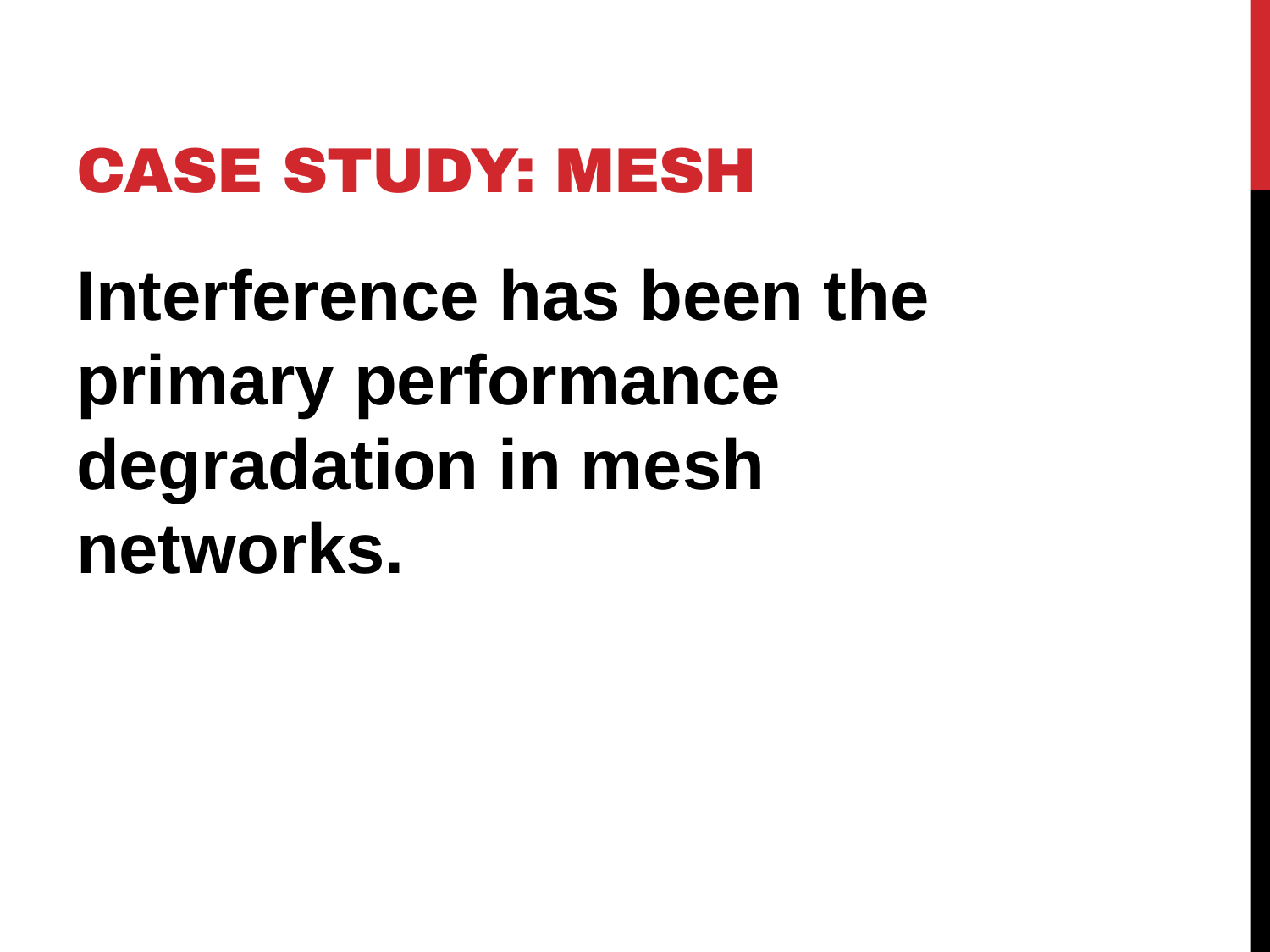

# Case study: mesh
Interference has been the primary performance degradation in mesh networks.